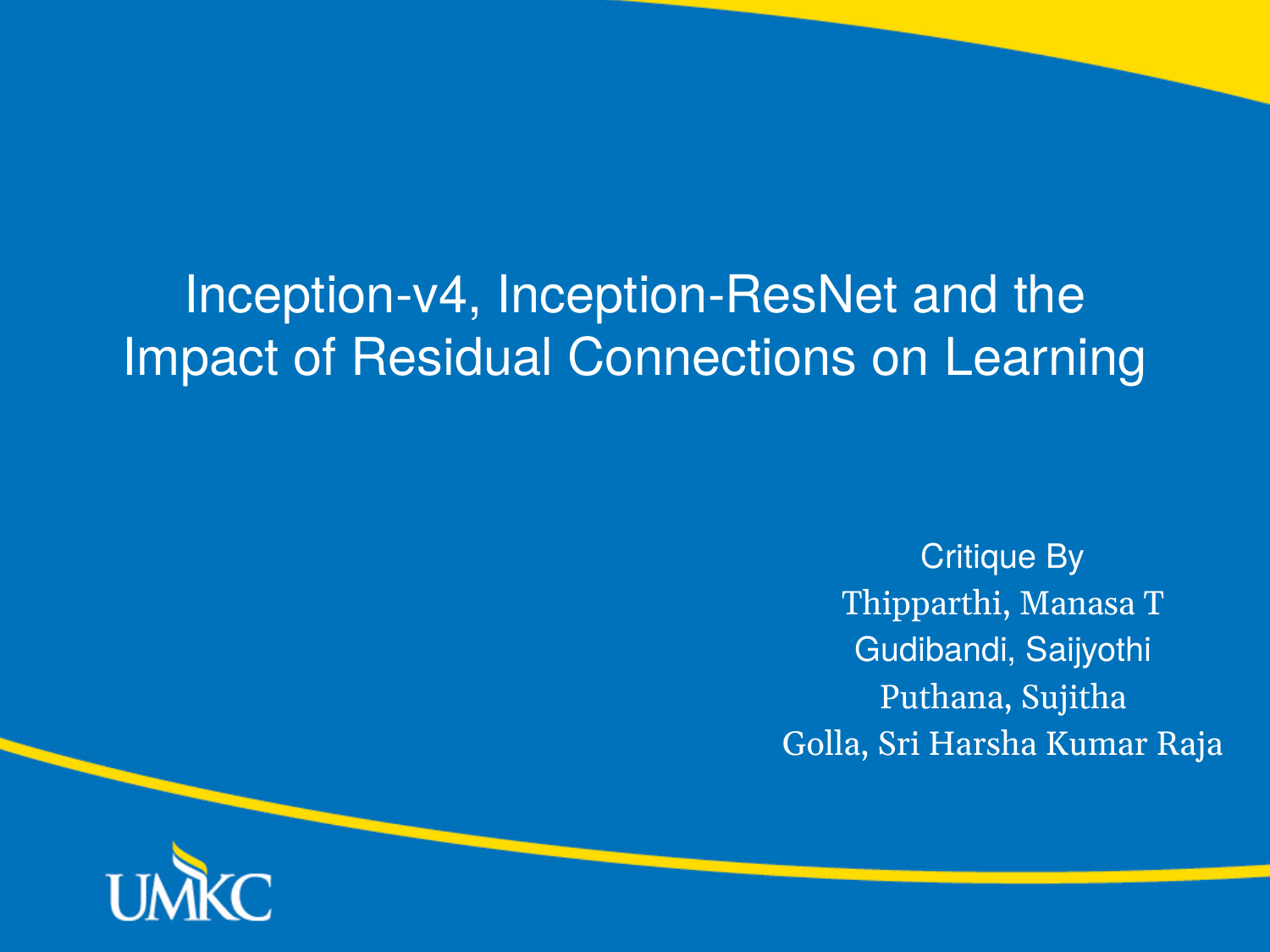

# Inception-v4, Inception-ResNet and the Impact of Residual Connections on Learning
Critique By
Thipparthi, Manasa T
Gudibandi, Saijyothi
Puthana, Sujitha
Golla, Sri Harsha Kumar Raja